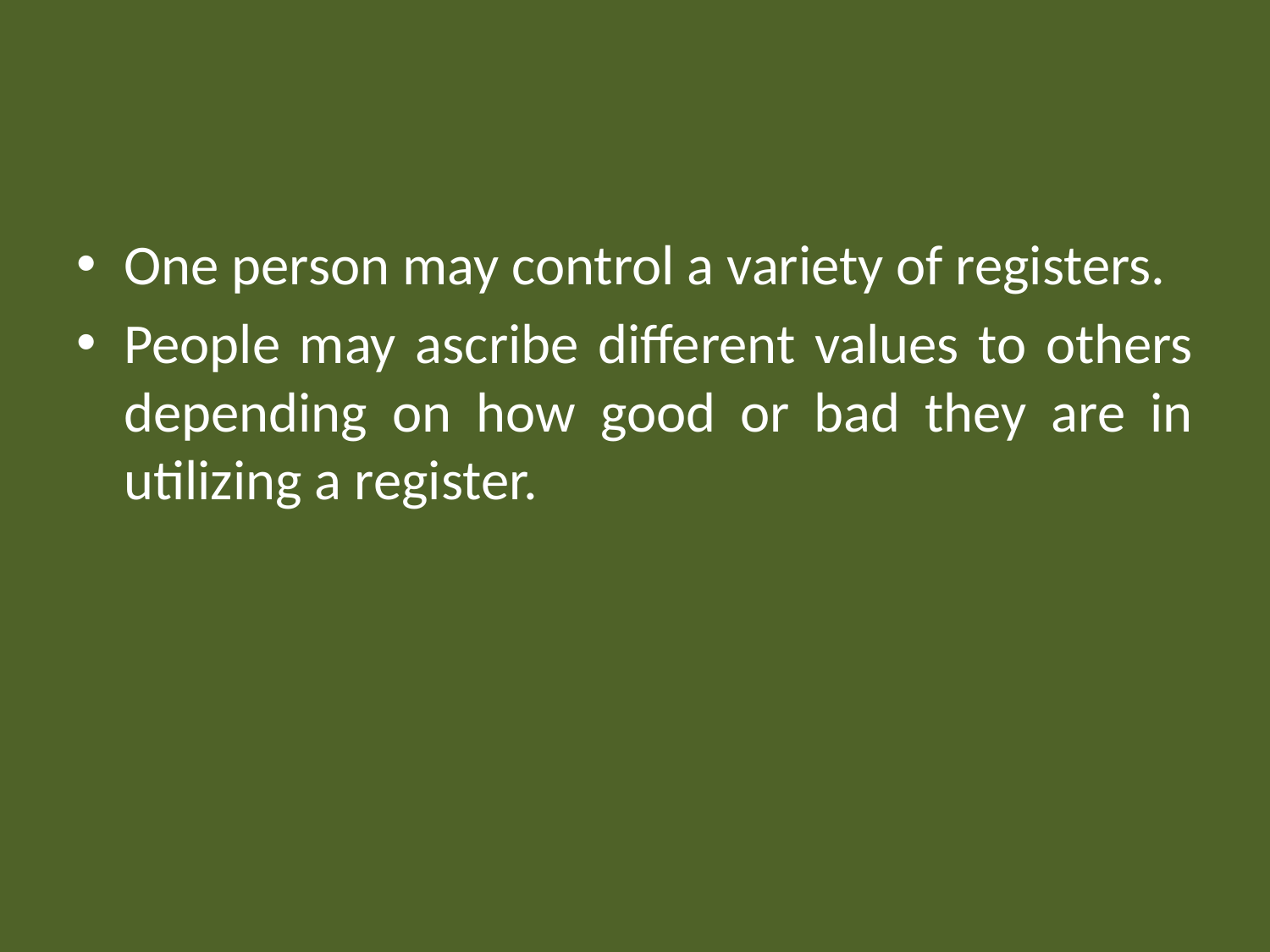

#
One person may control a variety of registers.
People may ascribe different values to others depending on how good or bad they are in utilizing a register.